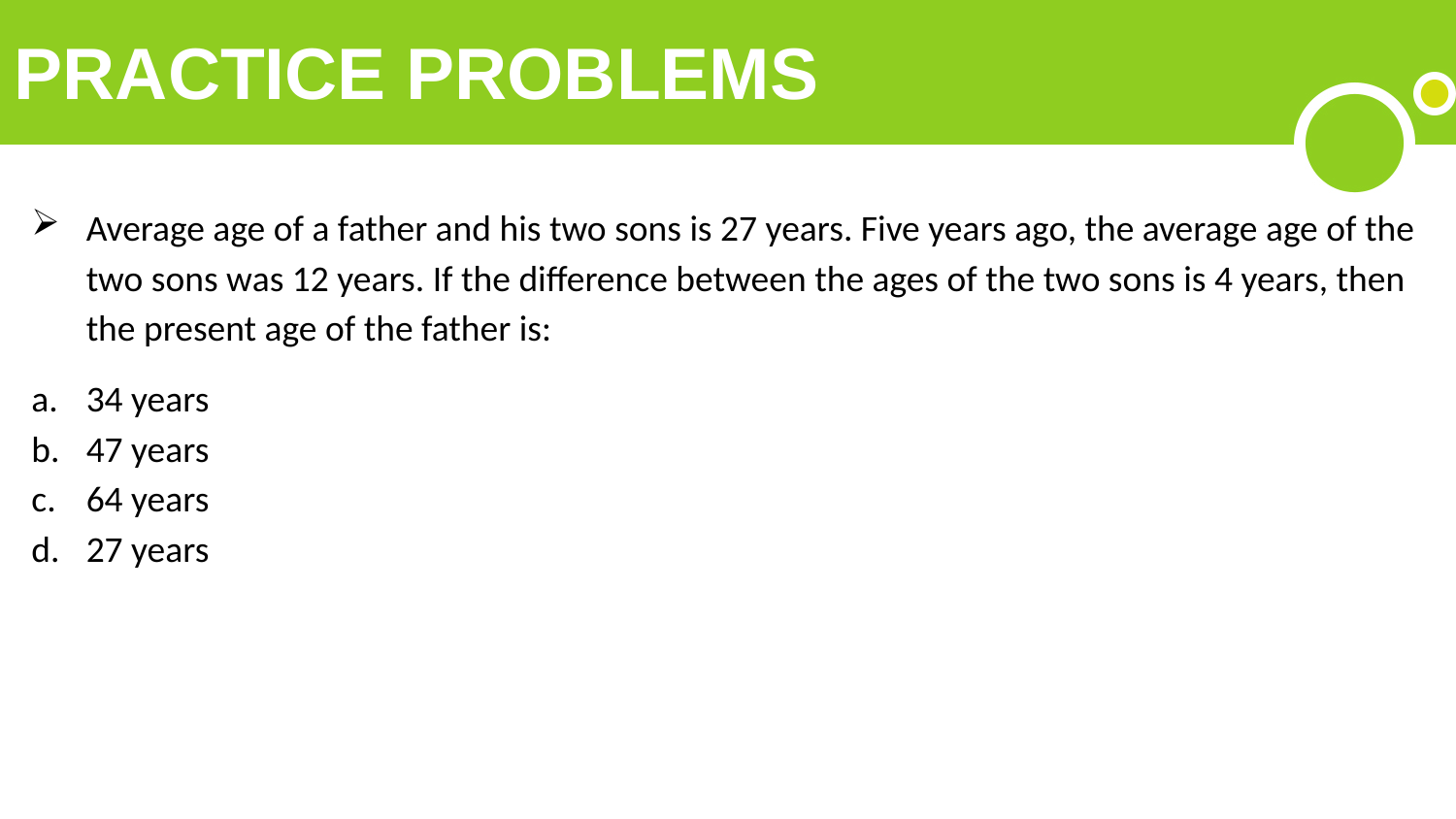

# PRACTICE PROBLEMS
Average age of a father and his two sons is 27 years. Five years ago, the average age of the two sons was 12 years. If the difference between the ages of the two sons is 4 years, then the present age of the father is:
34 years
47 years
64 years
27 years